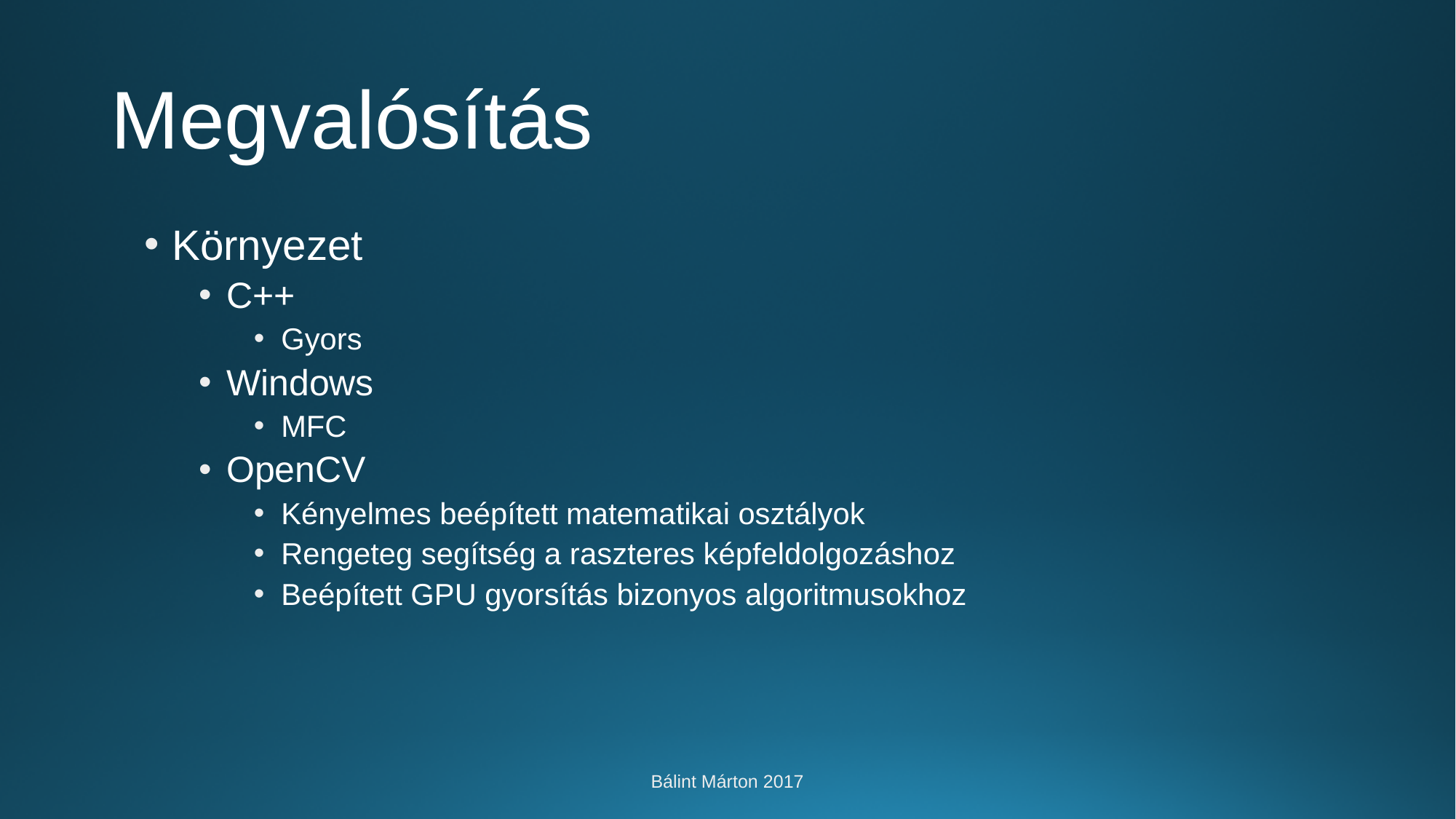

# Megvalósítás
Környezet
C++
Gyors
Windows
MFC
OpenCV
Kényelmes beépített matematikai osztályok
Rengeteg segítség a raszteres képfeldolgozáshoz
Beépített GPU gyorsítás bizonyos algoritmusokhoz
Bálint Márton 2017